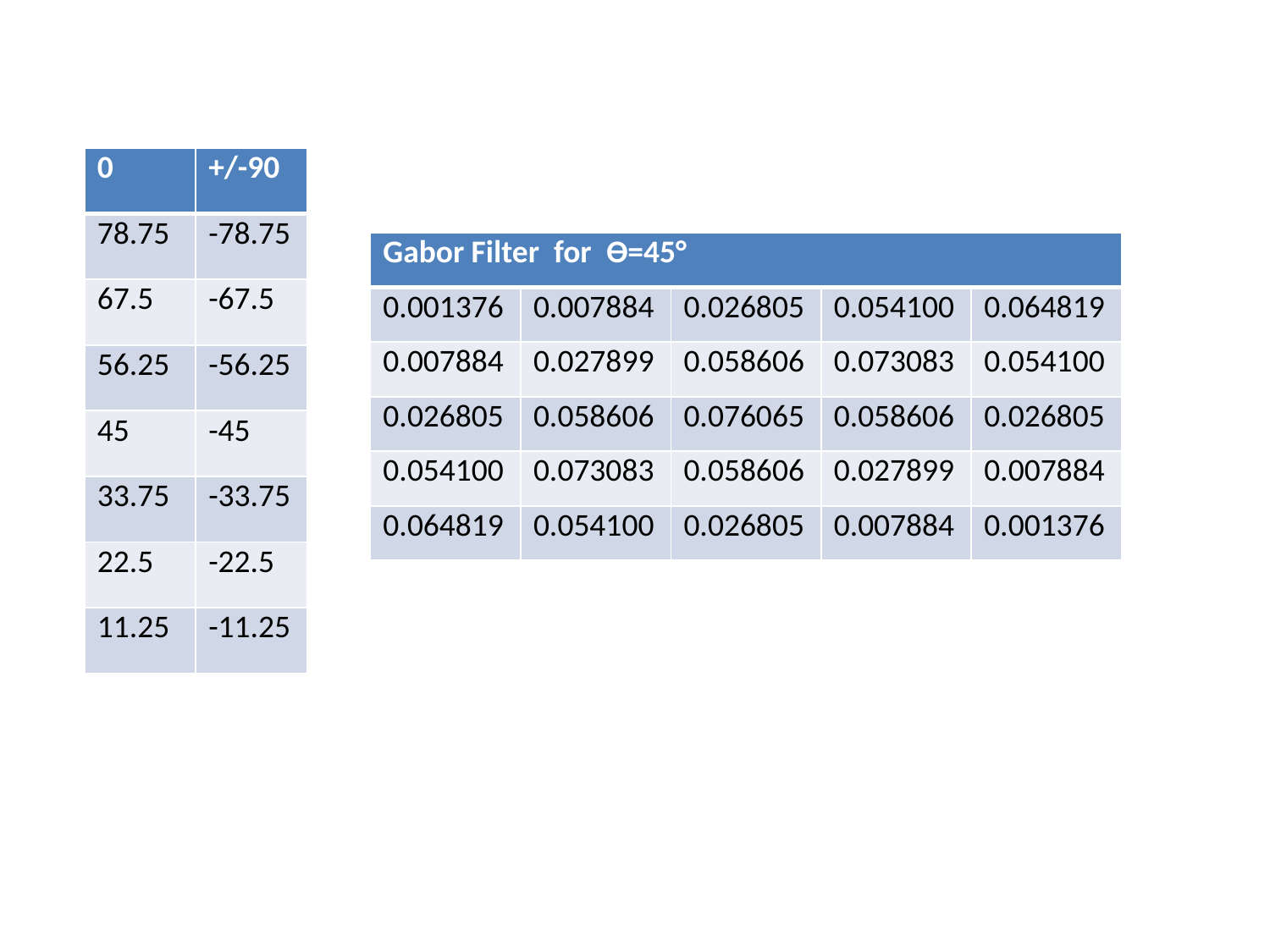

| 0 | +/-90 |
| --- | --- |
| 78.75 | -78.75 |
| 67.5 | -67.5 |
| 56.25 | -56.25 |
| 45 | -45 |
| 33.75 | -33.75 |
| 22.5 | -22.5 |
| 11.25 | -11.25 |
| Gabor Filter for Ѳ=45° |  |  |  |  |
| --- | --- | --- | --- | --- |
| 0.001376 | 0.007884 | 0.026805 | 0.054100 | 0.064819 |
| 0.007884 | 0.027899 | 0.058606 | 0.073083 | 0.054100 |
| 0.026805 | 0.058606 | 0.076065 | 0.058606 | 0.026805 |
| 0.054100 | 0.073083 | 0.058606 | 0.027899 | 0.007884 |
| 0.064819 | 0.054100 | 0.026805 | 0.007884 | 0.001376 |